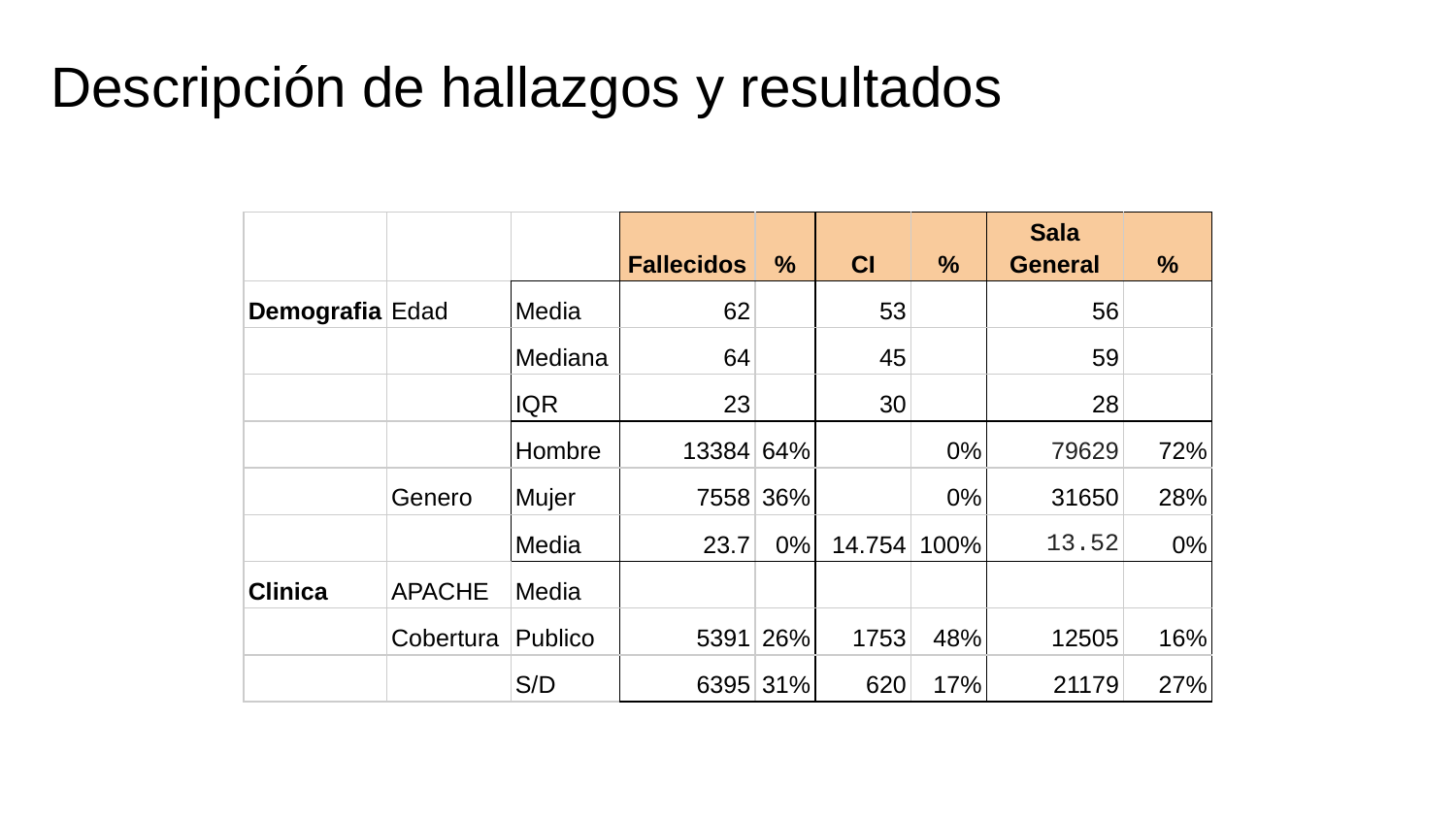

# Descripción de hallazgos y resultados
|  |  |  | Fallecidos | % | CI | % | Sala General | % |
| --- | --- | --- | --- | --- | --- | --- | --- | --- |
| Demografia | Edad | Media | 62 |  | 53 |  | 56 |  |
|  |  | Mediana | 64 |  | 45 |  | 59 |  |
|  |  | IQR | 23 |  | 30 |  | 28 |  |
|  |  | Hombre | 13384 | 64% |  | 0% | 79629 | 72% |
|  | Genero | Mujer | 7558 | 36% |  | 0% | 31650 | 28% |
|  |  | Media | 23.7 | 0% | 14.754 | 100% | 13.52 | 0% |
| Clinica | APACHE | Media |  |  |  |  |  |  |
|  | Cobertura | Publico | 5391 | 26% | 1753 | 48% | 12505 | 16% |
|  |  | S/D | 6395 | 31% | 620 | 17% | 21179 | 27% |